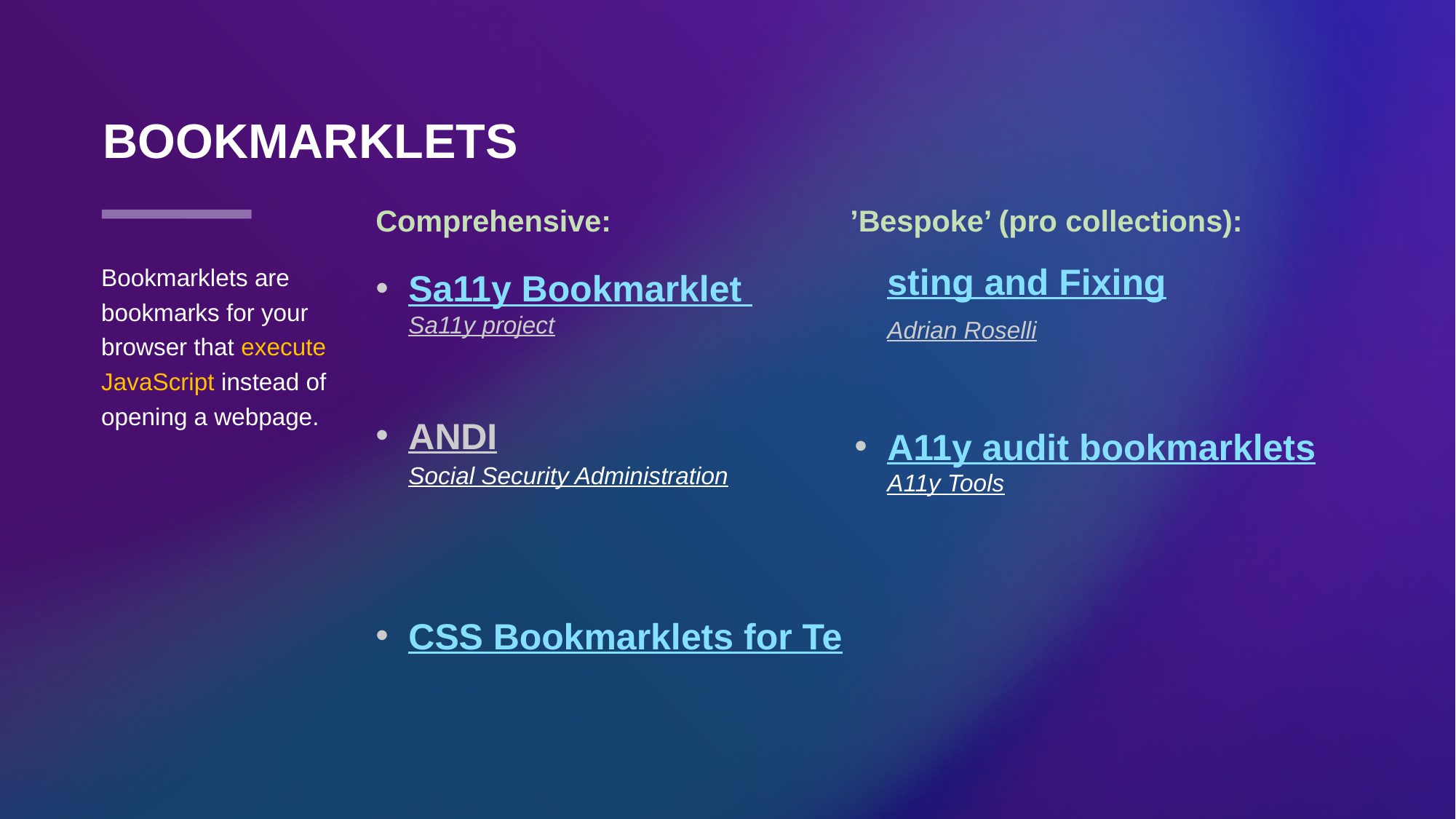

# BookMarklets
Comprehensive:
’Bespoke’ (pro collections):
Bookmarklets are bookmarks for your browser that execute JavaScript instead of opening a webpage.
Sa11y Bookmarklet
Sa11y project
ANDI
Social Security Administration

CSS Bookmarklets for Testing and Fixing
Adrian Roselli
A11y audit bookmarklets
A11y Tools